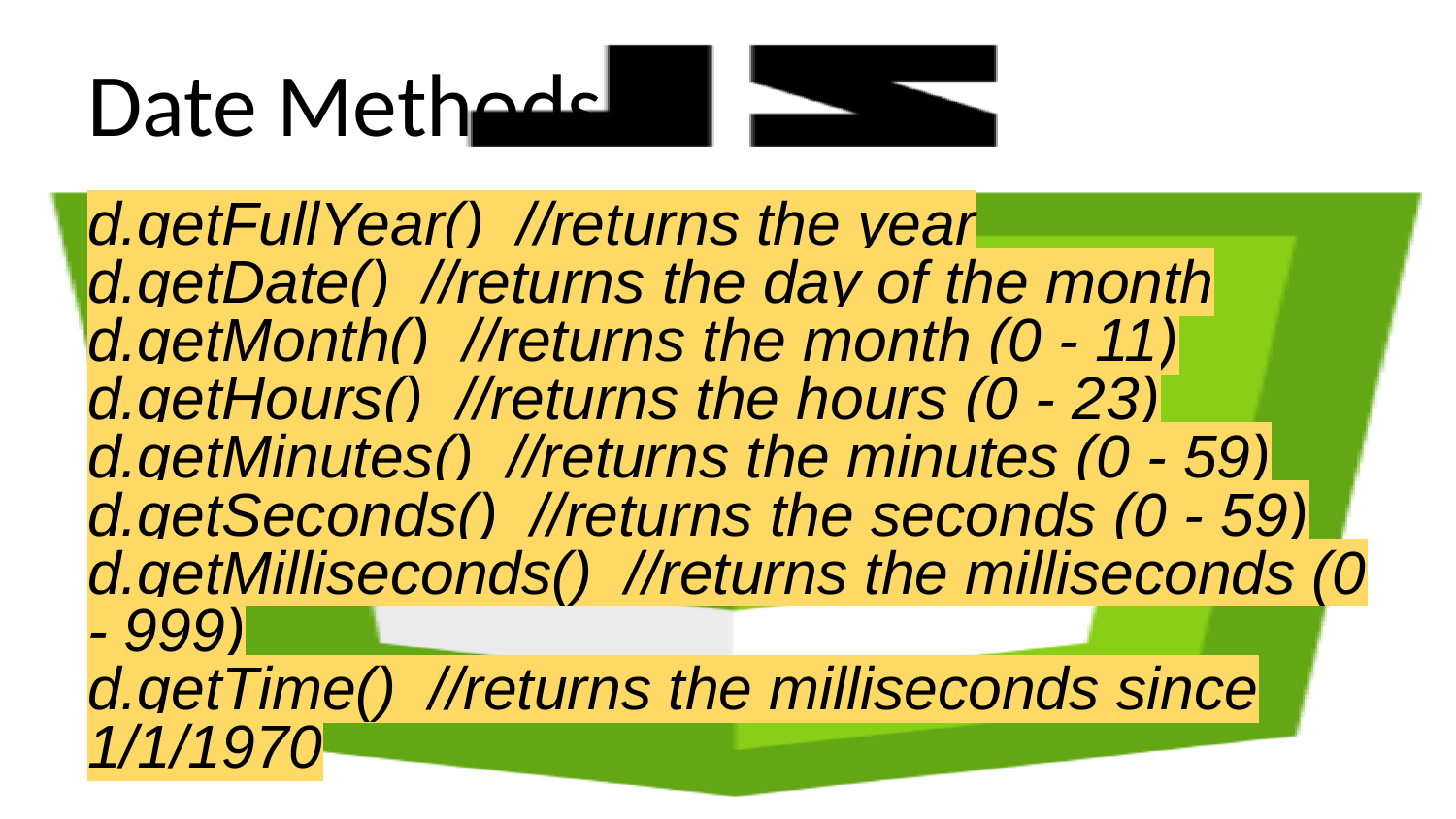

# Date Methods
d.getFullYear()  //returns the year
d.getDate()  //returns the day of the month
d.getMonth()  //returns the month (0 - 11)
d.getHours()  //returns the hours (0 - 23)
d.getMinutes()  //returns the minutes (0 - 59)
d.getSeconds()  //returns the seconds (0 - 59)
d.getMilliseconds()  //returns the milliseconds (0 - 999)
d.getTime()  //returns the milliseconds since 1/1/1970